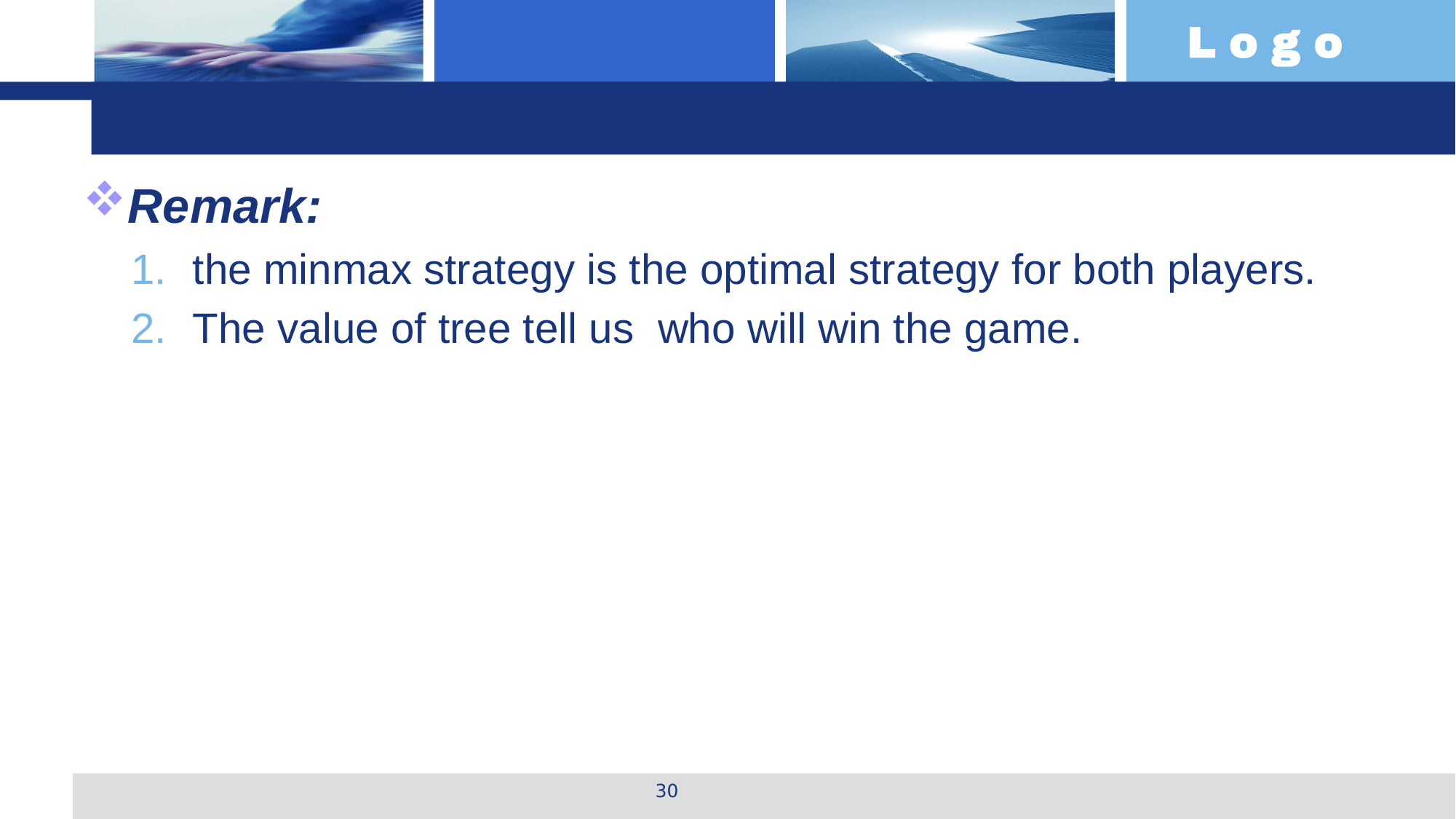

#
Remark:
the minmax strategy is the optimal strategy for both players.
The value of tree tell us  who will win the game.
30